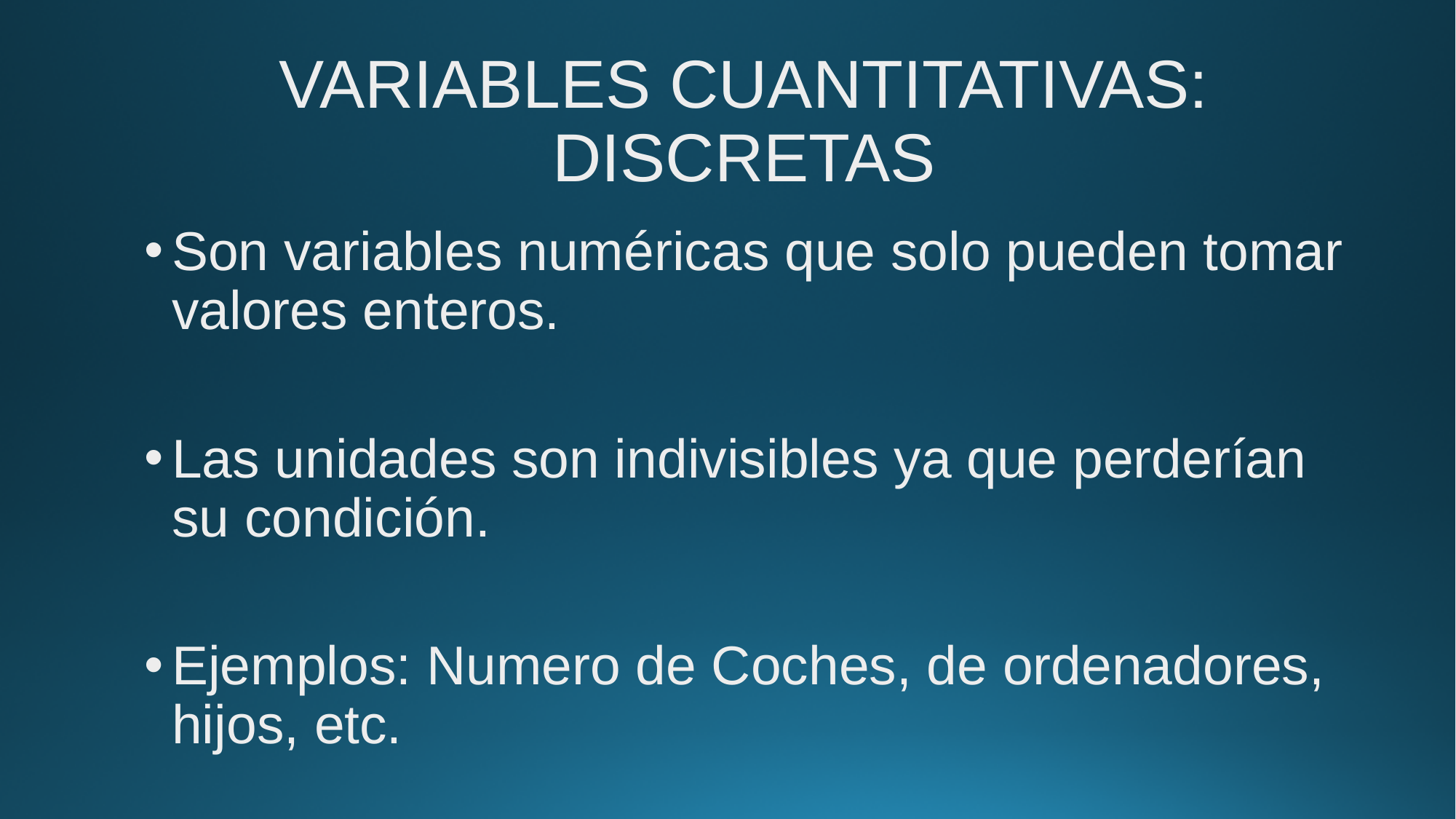

# VARIABLES CUANTITATIVAS: DISCRETAS
Son variables numéricas que solo pueden tomar valores enteros.

Las unidades son indivisibles ya que perderían su condición.

Ejemplos: Numero de Coches, de ordenadores, hijos, etc.